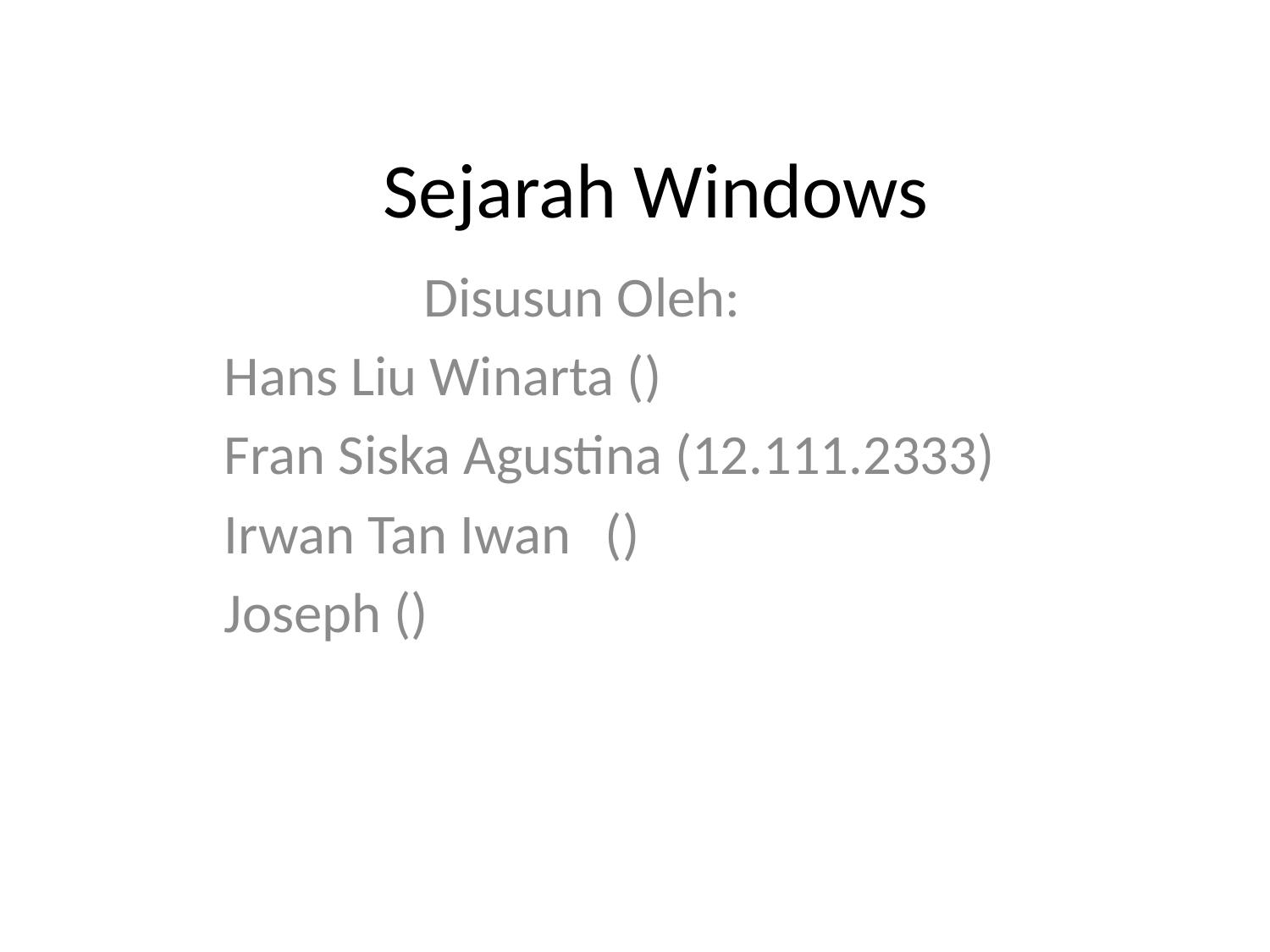

# Sejarah Windows
Disusun Oleh:
	Hans Liu Winarta ()
	Fran Siska Agustina (12.111.2333)
	Irwan Tan Iwan	()
	Joseph ()